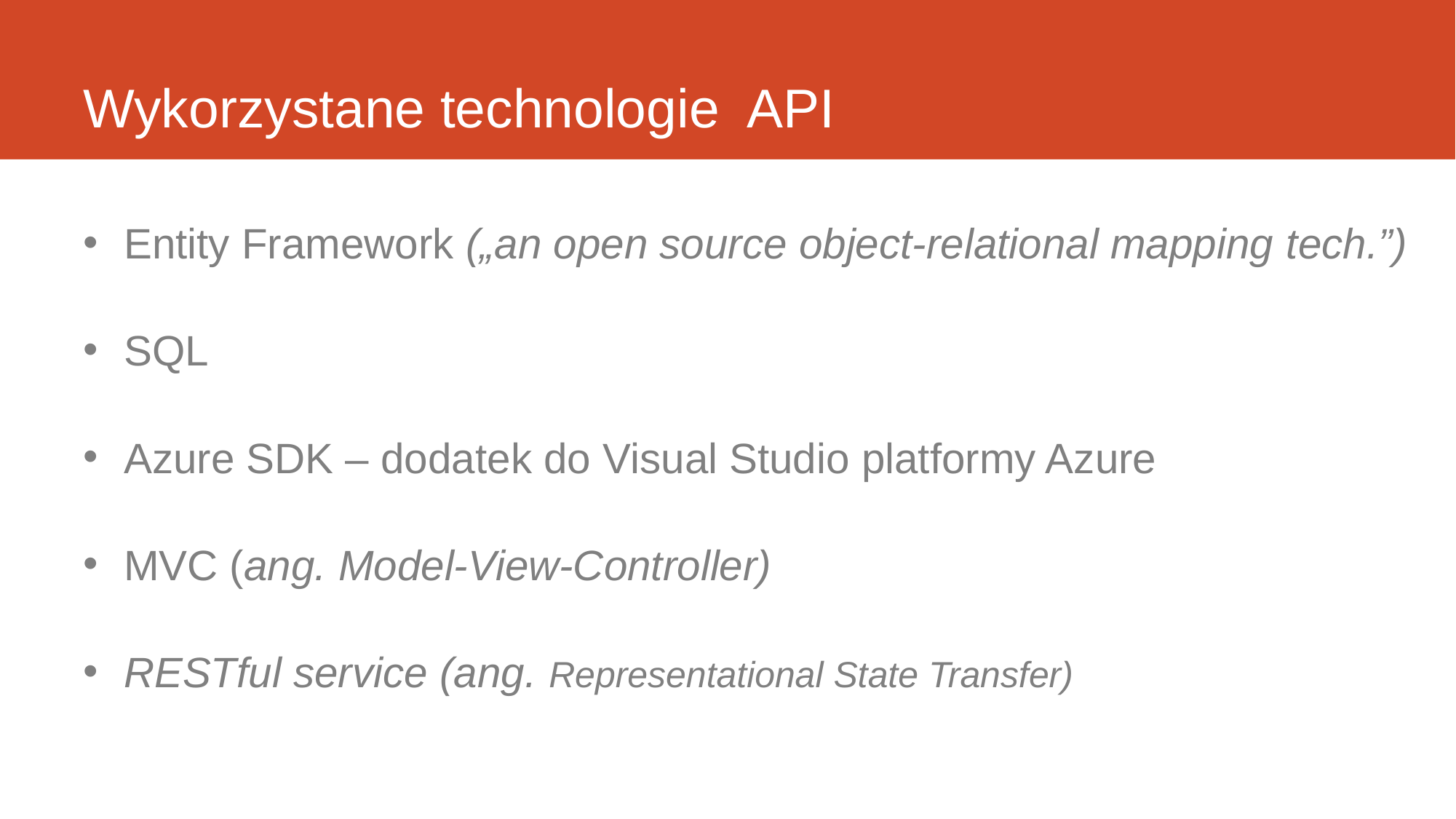

# Wykorzystane technologie  API
Entity Framework („an open source object-relational mapping tech.”)
SQL
Azure SDK – dodatek do Visual Studio platformy Azure
MVC (ang. Model-View-Controller)
RESTful service (ang. Representational State Transfer)